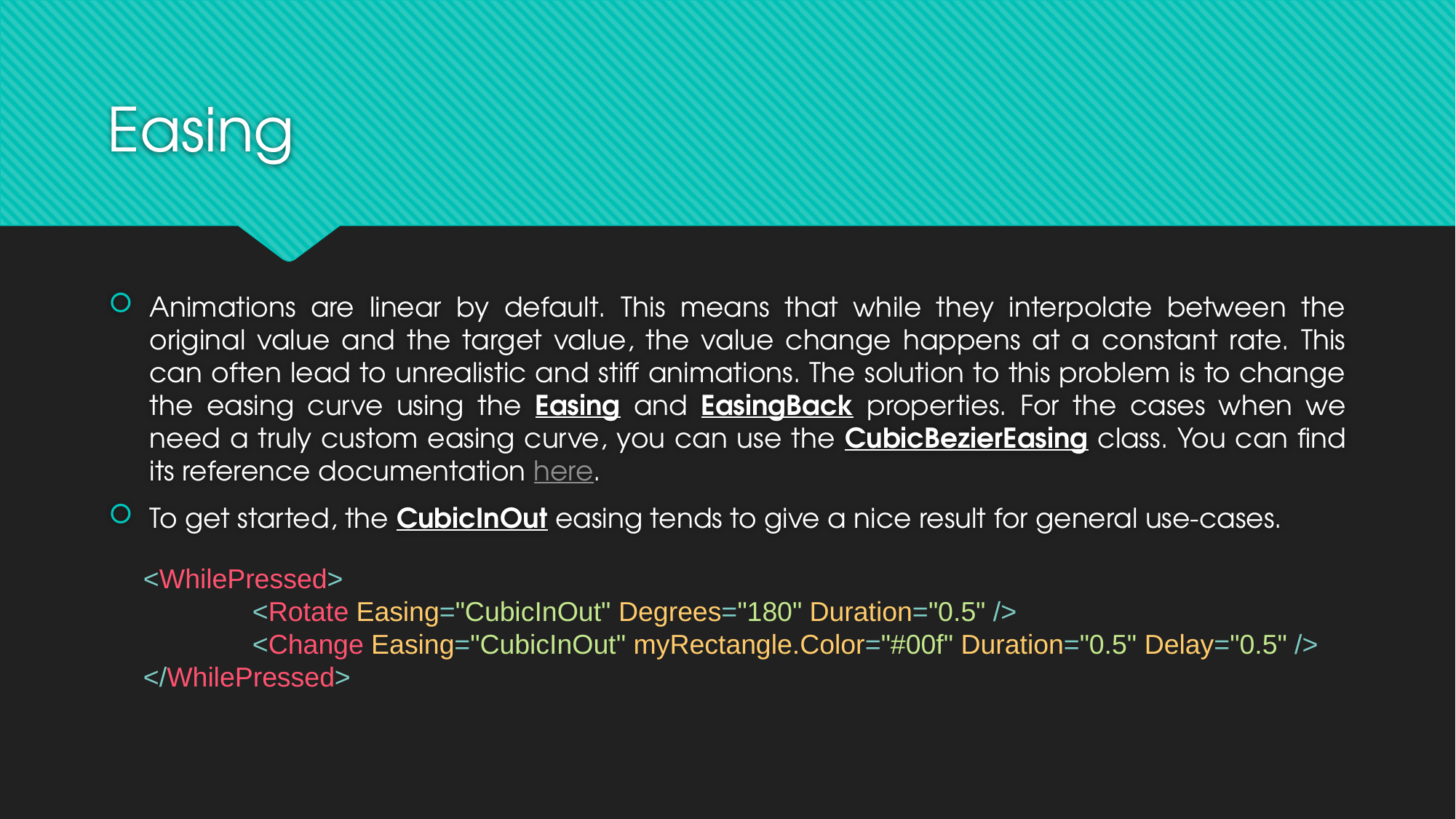

# Easing
Animations are linear by default. This means that while they interpolate between the original value and the target value, the value change happens at a constant rate. This can often lead to unrealistic and stiff animations. The solution to this problem is to change the easing curve using the Easing and EasingBack properties. For the cases when we need a truly custom easing curve, you can use the CubicBezierEasing class. You can find its reference documentation here.
To get started, the CubicInOut easing tends to give a nice result for general use-cases.

<WhilePressed>
	<Rotate Easing="CubicInOut" Degrees="180" Duration="0.5" />
	<Change Easing="CubicInOut" myRectangle.Color="#00f" Duration="0.5" Delay="0.5" />
</WhilePressed>